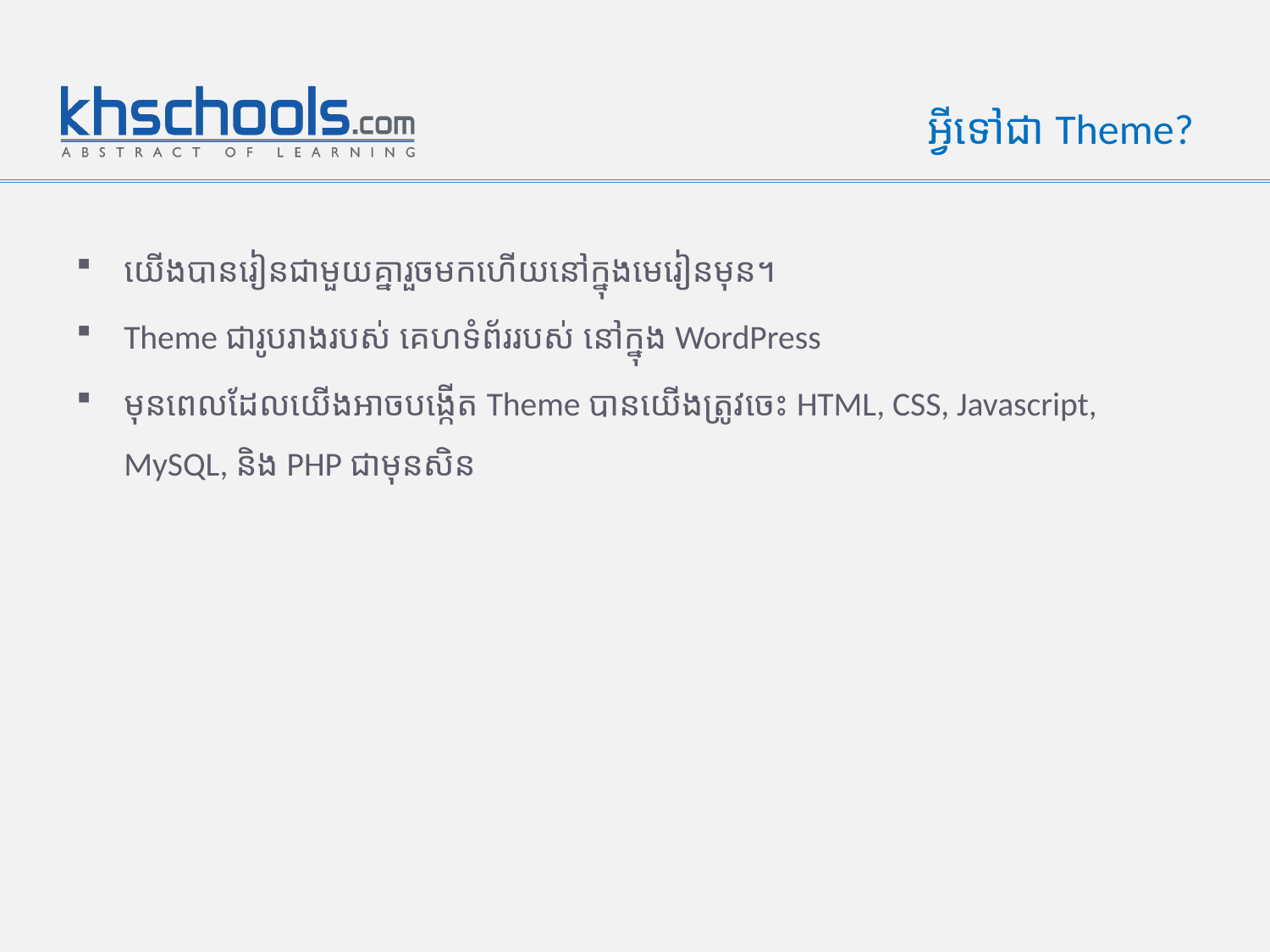

# អ្វីទៅជា Theme?
យើងបានរៀនជាមួយគ្នារួចមក​ហើយ​នៅក្នុង​មេរៀនមុន​។
Theme ជារូបរាងរបស់ គេហទំព័ររបស់ នៅក្នុង WordPress
មុនពេលដែលយើងអាចបង្កើត Theme បានយើង​ត្រូវចេះ HTML, CSS, Javascript, MySQL, និង PHP ជាមុនសិន